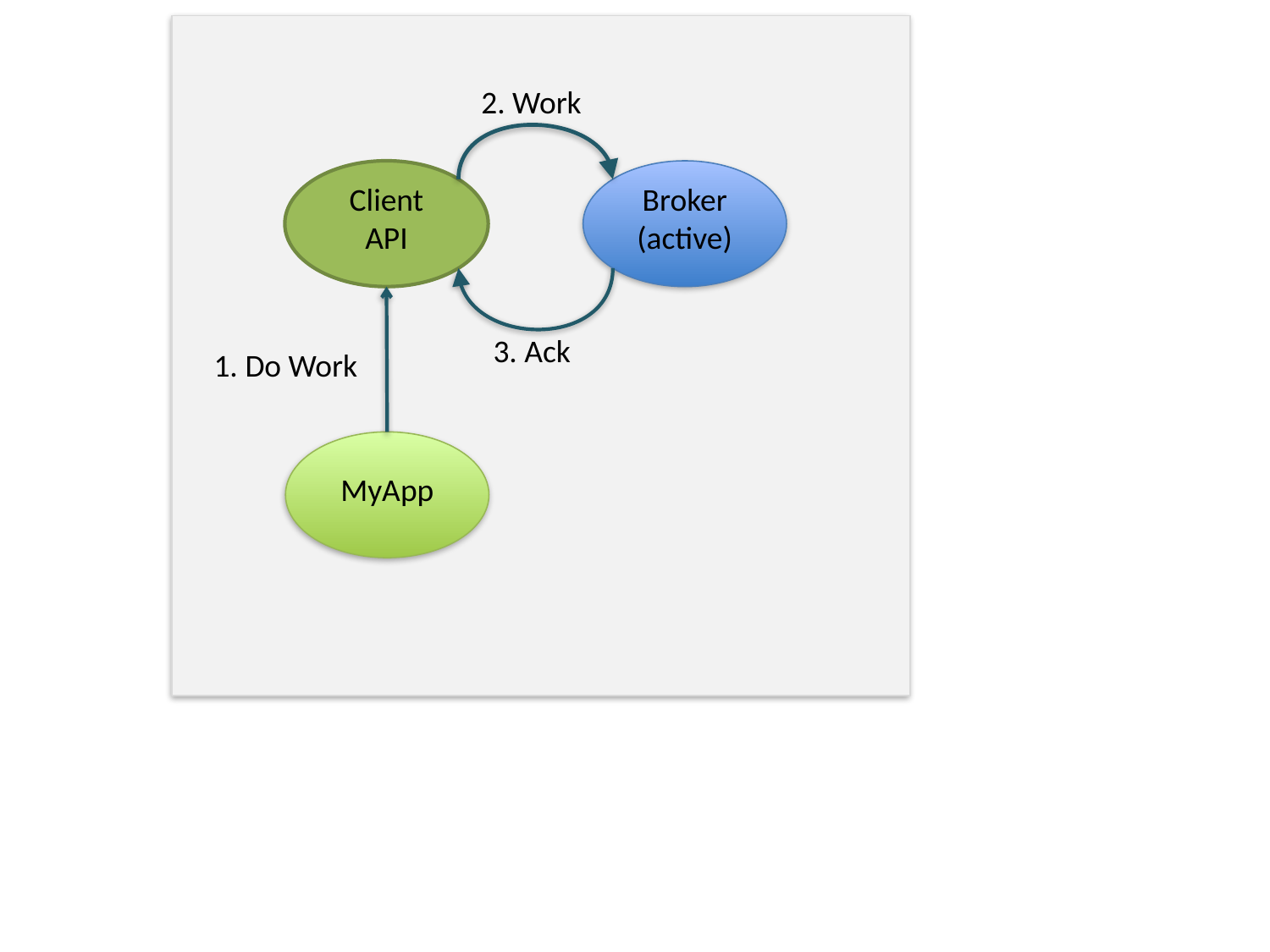

2. Work
Client
API
Broker (active)
3. Ack
1. Do Work
MyApp